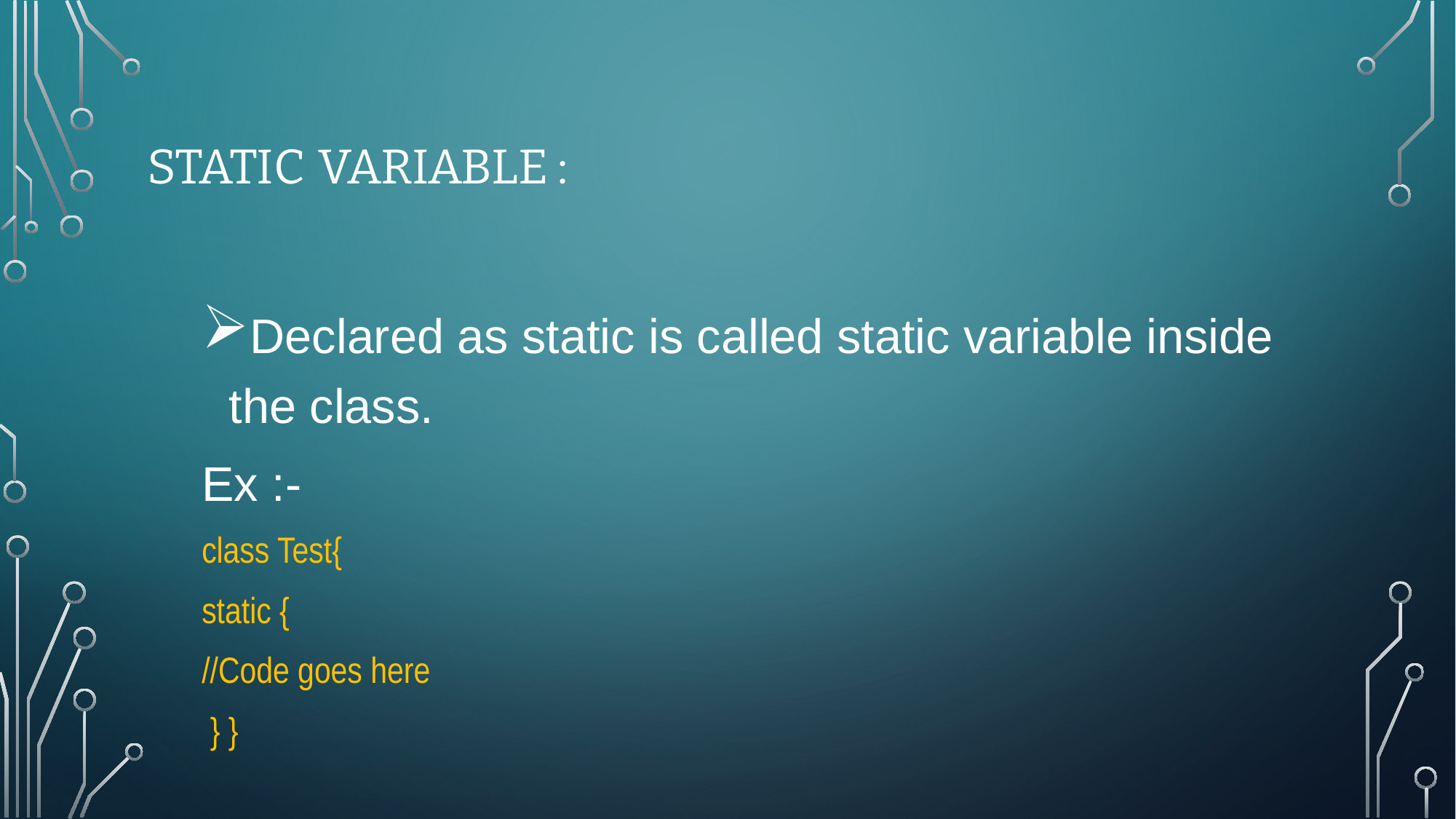

# Static variable :
Declared as static is called static variable inside the class.
Ex :-
class Test{
static {
//Code goes here
 } }